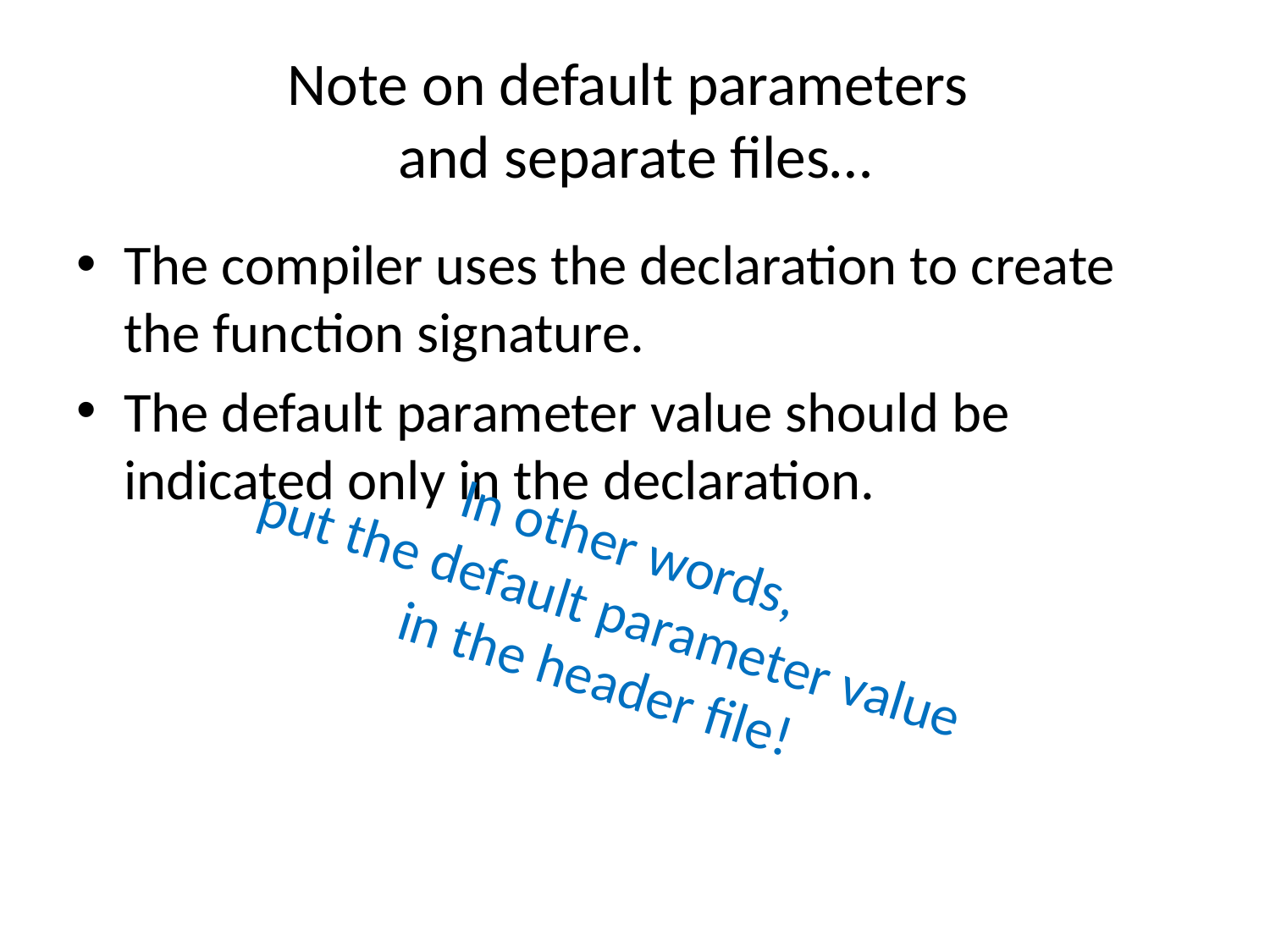

# Note on default parameters and separate files…
The compiler uses the declaration to create the function signature.
The default parameter value should be indicated only in the declaration.
In other words,
put the default parameter value
in the header file!